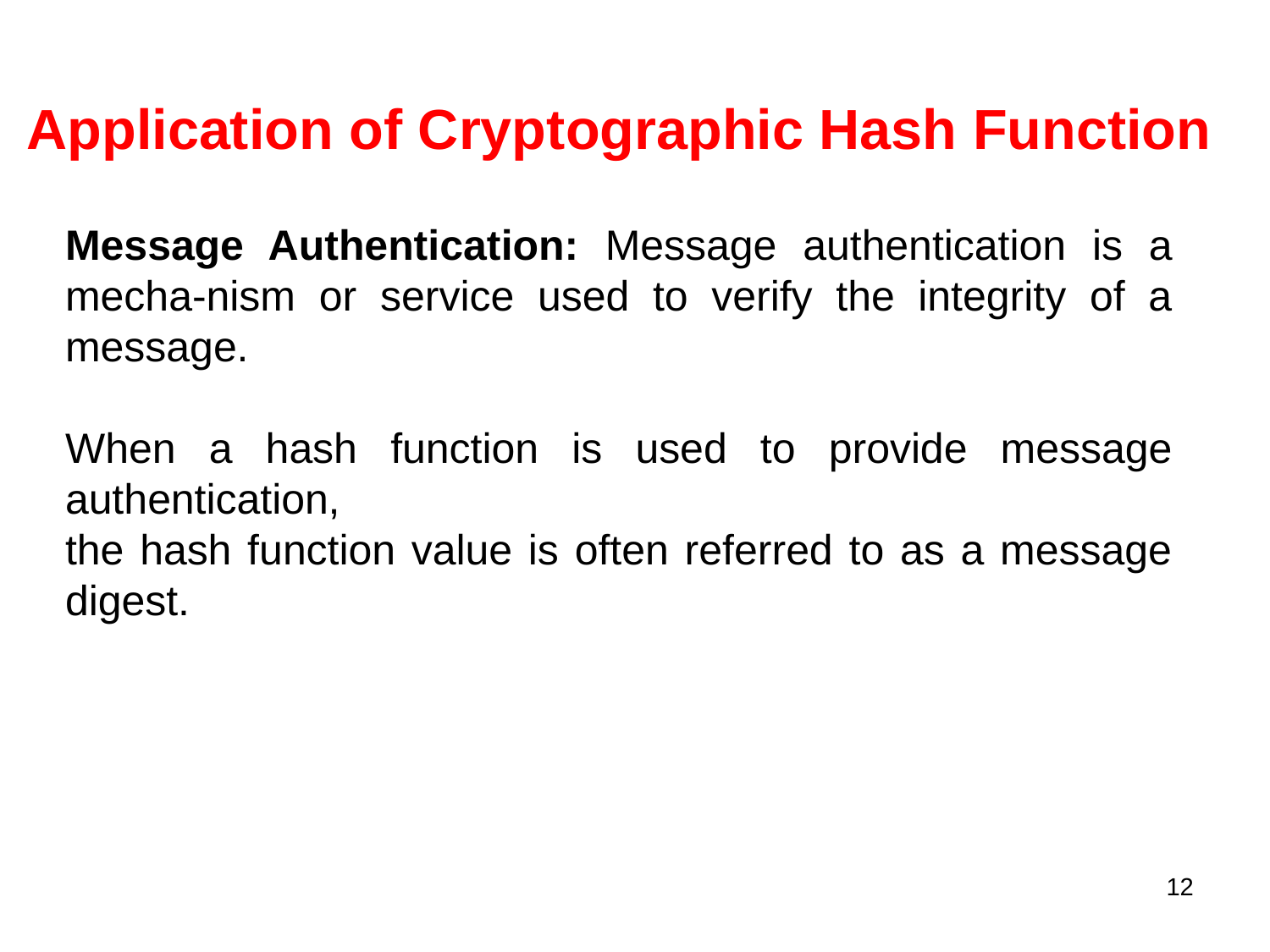

Application of Cryptographic Hash Function
Message Authentication: Message authentication is a mecha-nism or service used to verify the integrity of a message.

When a hash function is used to provide message authentication,
the hash function value is often referred to as a message digest.
12